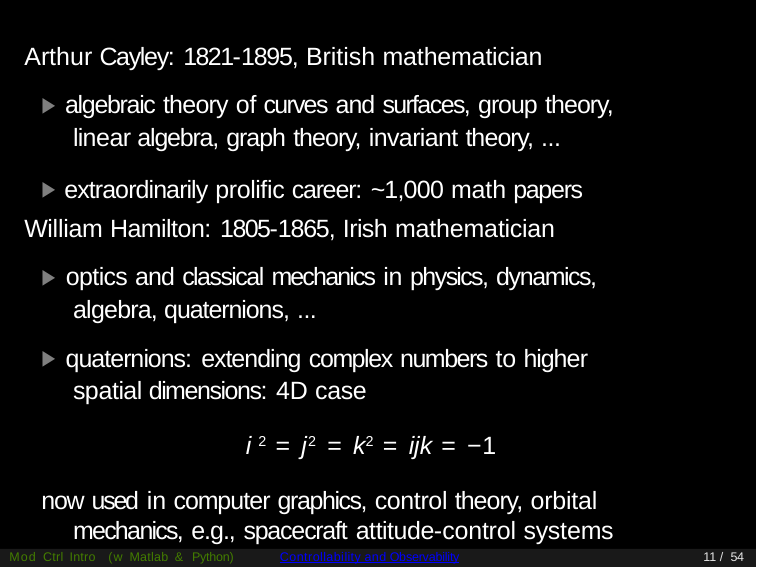

Arthur Cayley: 1821-1895, British mathematician
▶ algebraic theory of curves and surfaces, group theory, linear algebra, graph theory, invariant theory, ...
▶ extraordinarily prolific career: ~1,000 math papers William Hamilton: 1805-1865, Irish mathematician
▶ optics and classical mechanics in physics, dynamics, algebra, quaternions, ...
▶ quaternions: extending complex numbers to higher spatial dimensions: 4D case
i 2 = j2 = k2 = ijk = −1
now used in computer graphics, control theory, orbital mechanics, e.g., spacecraft attitude-control systems
Mod Ctrl Intro (w Matlab & Python)
Controllability and Observability
11 / 54